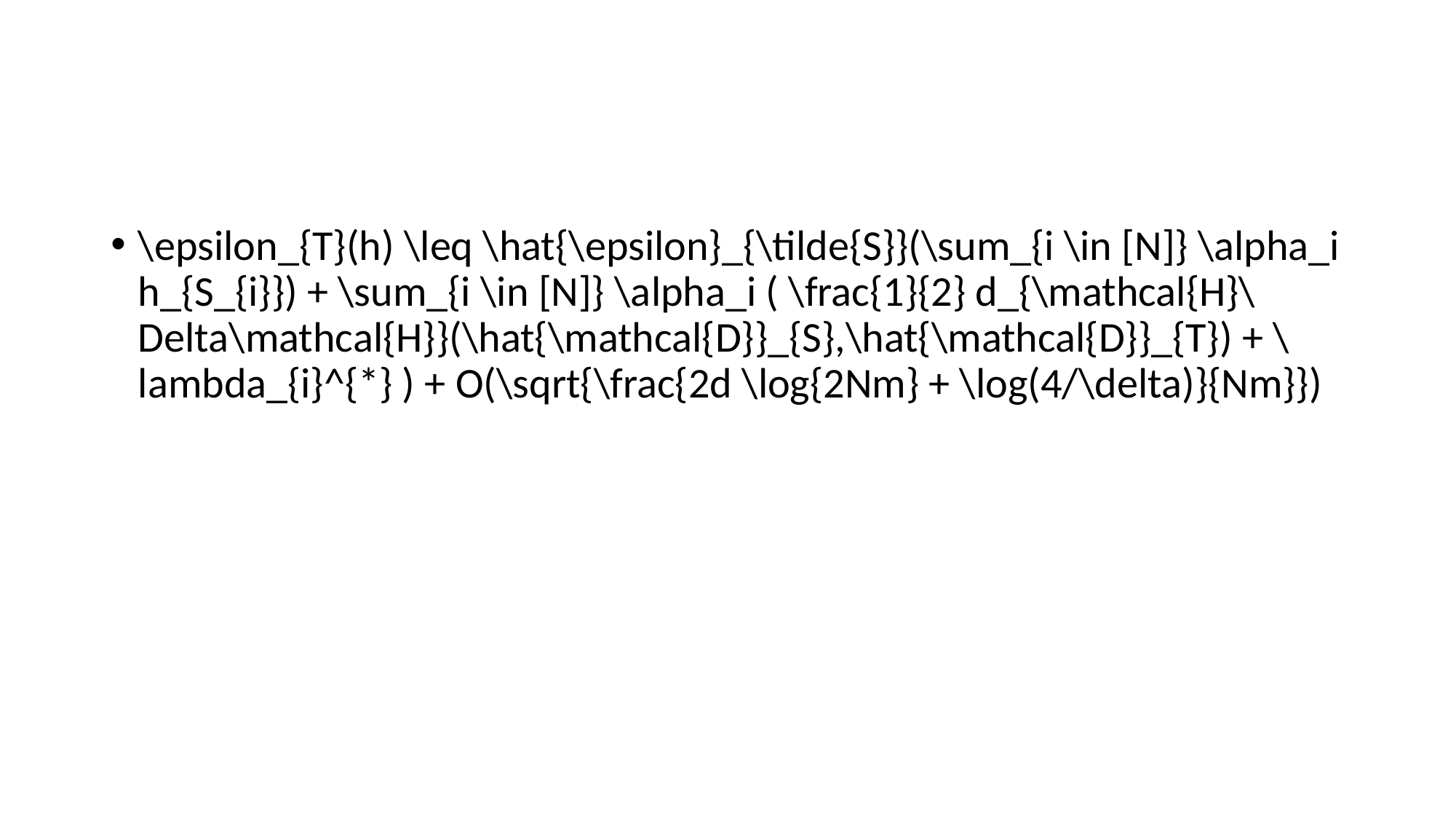

#
\epsilon_{T}(h) \leq \hat{\epsilon}_{\tilde{S}}(\sum_{i \in [N]} \alpha_i h_{S_{i}}) + \sum_{i \in [N]} \alpha_i ( \frac{1}{2} d_{\mathcal{H}\Delta\mathcal{H}}(\hat{\mathcal{D}}_{S},\hat{\mathcal{D}}_{T}) + \lambda_{i}^{*} ) + O(\sqrt{\frac{2d \log{2Nm} + \log(4/\delta)}{Nm}})